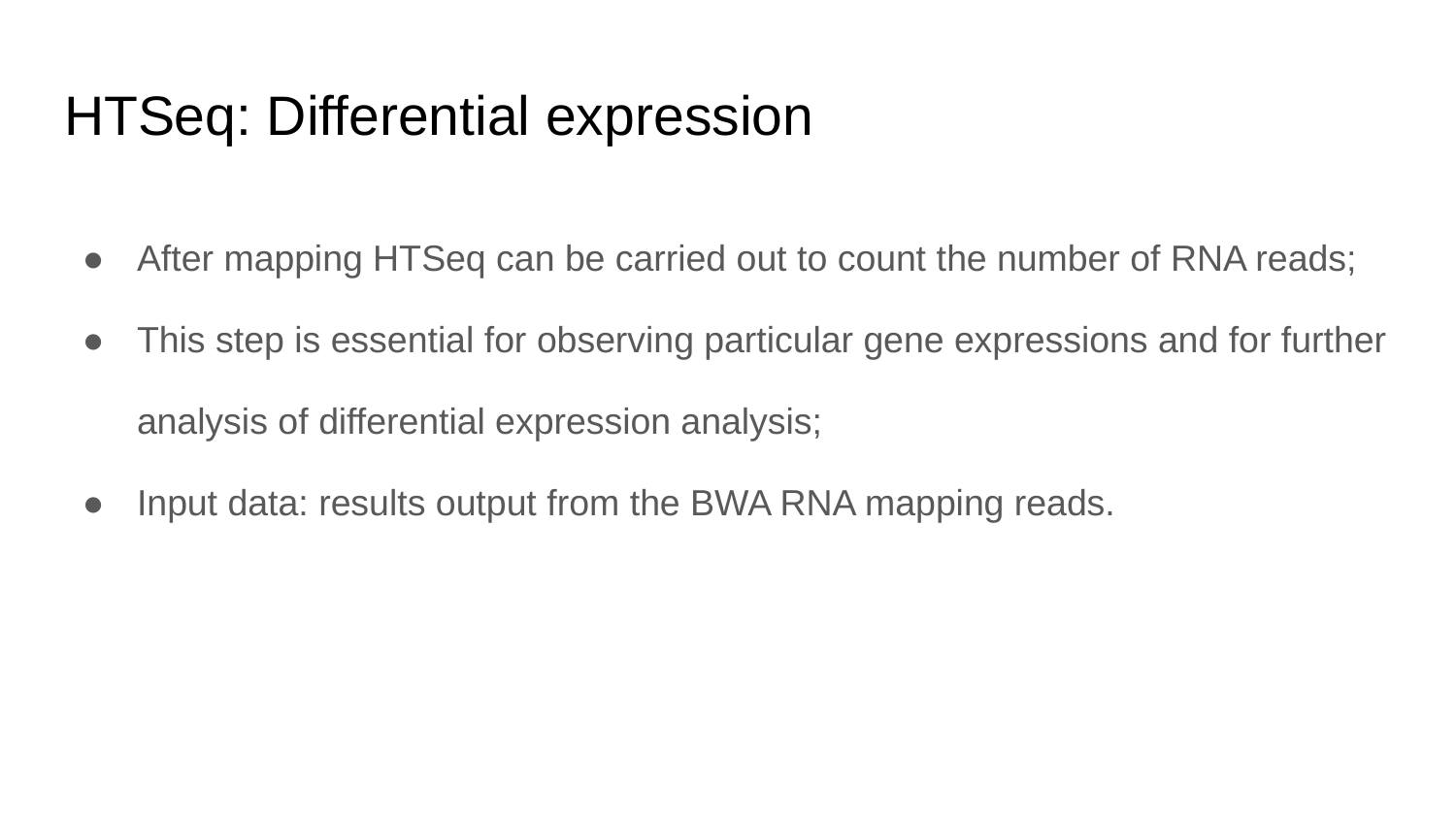

# HTSeq: Differential expression
After mapping HTSeq can be carried out to count the number of RNA reads;
This step is essential for observing particular gene expressions and for further analysis of differential expression analysis;
Input data: results output from the BWA RNA mapping reads.